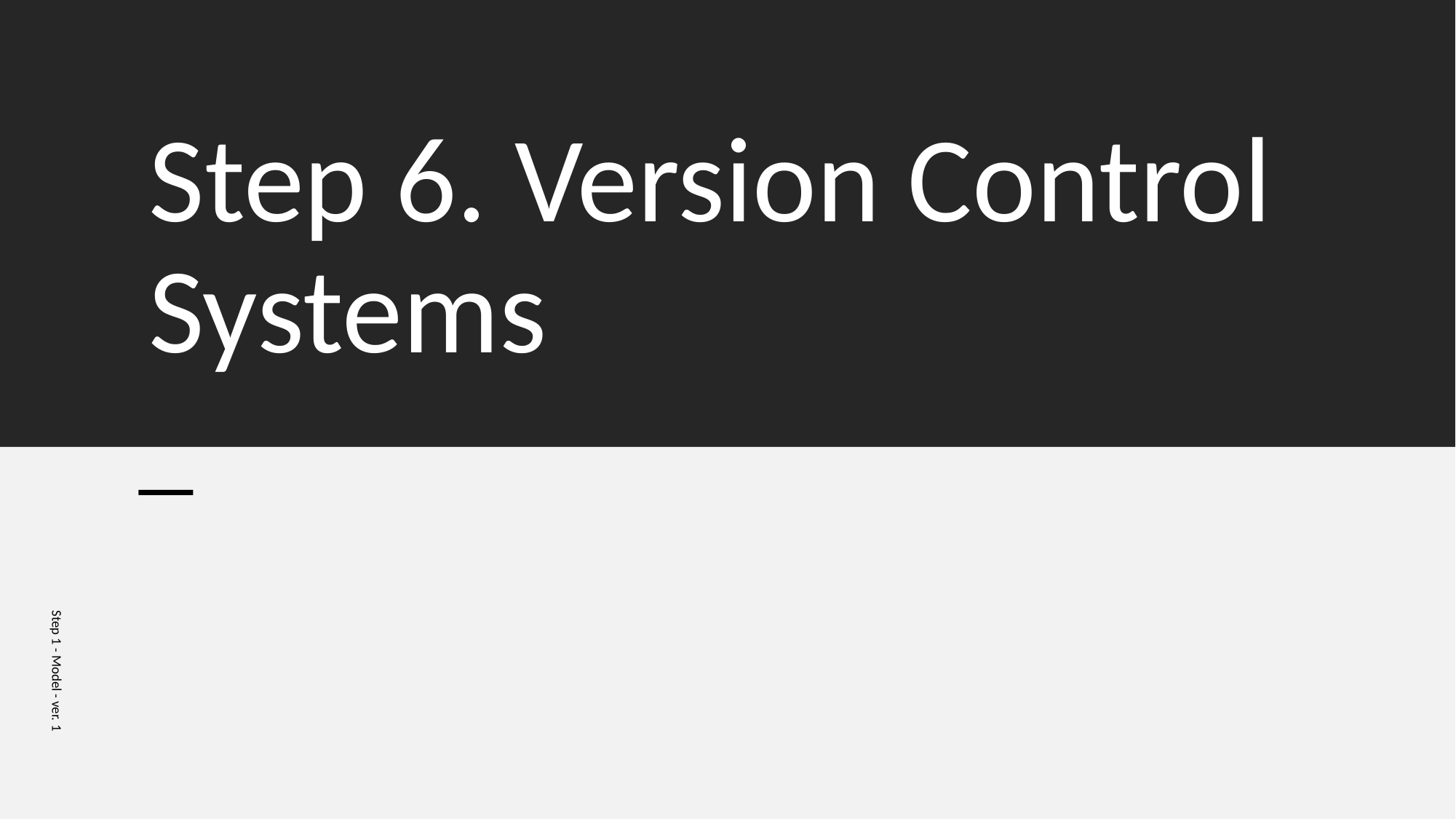

# Step 6. Version Control Systems

Step 1 - Model - ver. 1